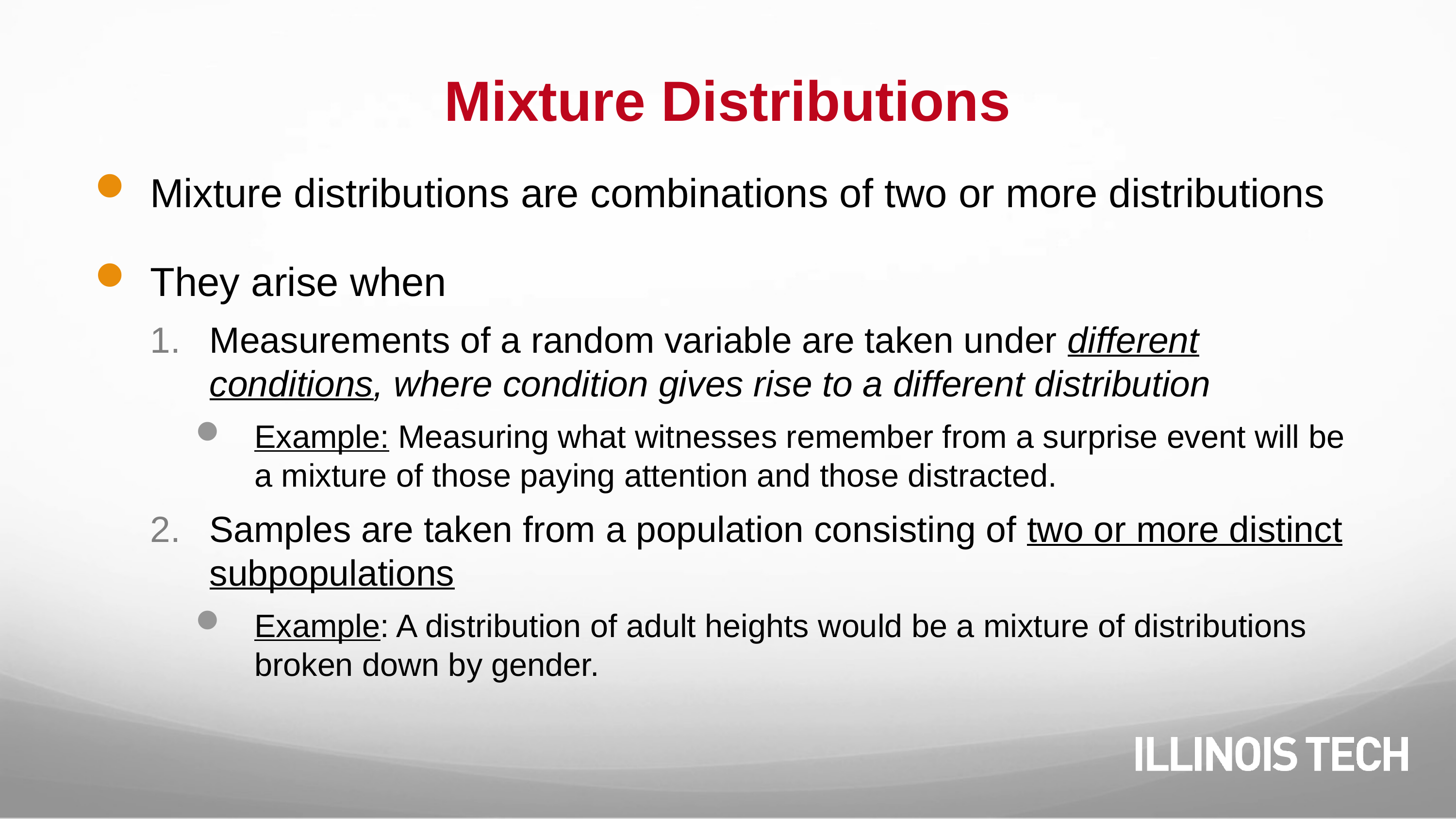

# Mixture Distributions
Mixture distributions are combinations of two or more distributions
They arise when
Measurements of a random variable are taken under different conditions, where condition gives rise to a different distribution
Example: Measuring what witnesses remember from a surprise event will be a mixture of those paying attention and those distracted.
Samples are taken from a population consisting of two or more distinct subpopulations
Example: A distribution of adult heights would be a mixture of distributions broken down by gender.